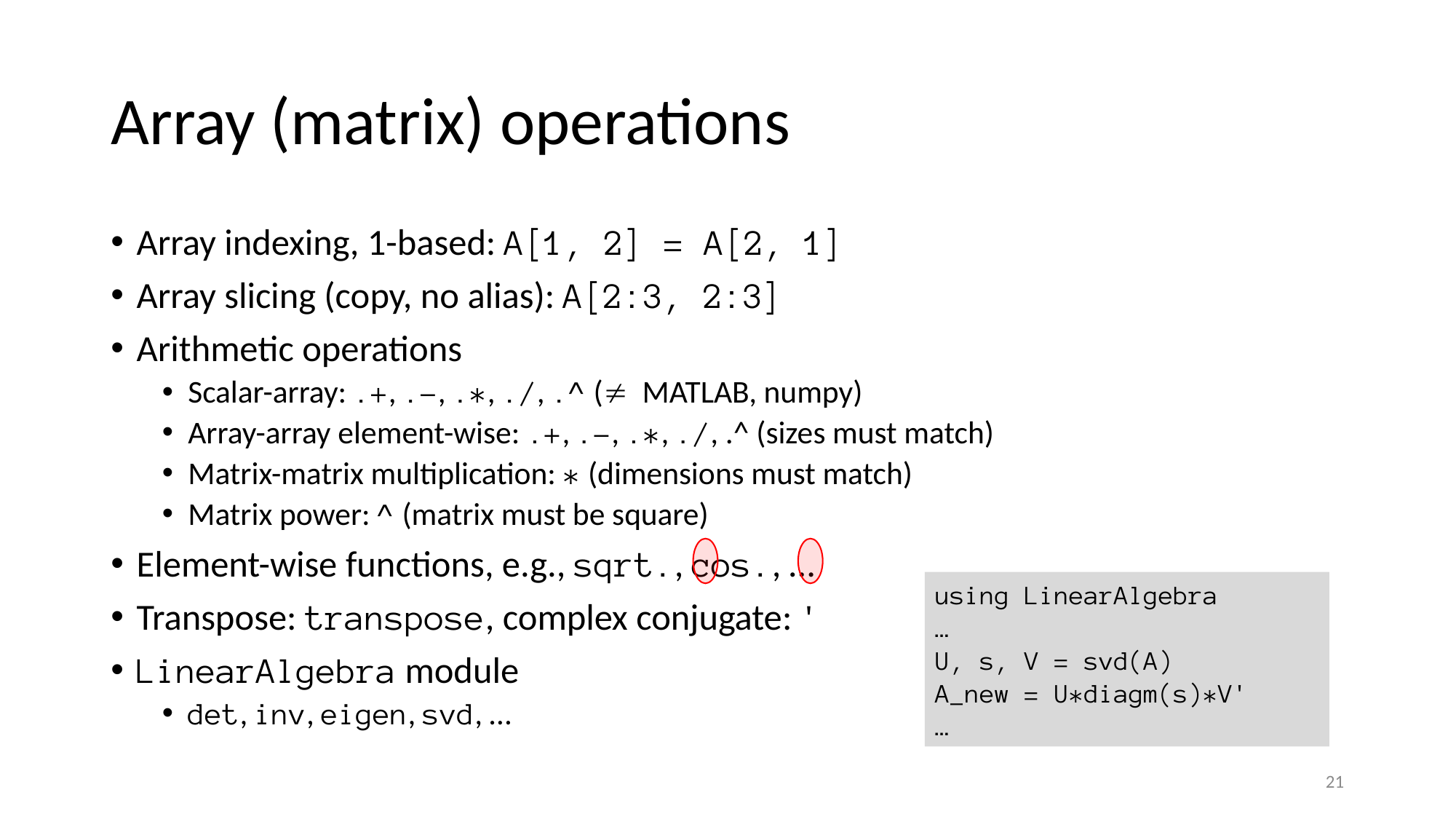

# Array (matrix) operations
Array indexing, 1-based: A[1, 2] = A[2, 1]
Array slicing (copy, no alias): A[2:3, 2:3]
Arithmetic operations
Scalar-array: .+, .-, .*, ./, .^ (≠  MATLAB, numpy)
Array-array element-wise: .+, .-, .*, ./, .^ (sizes must match)
Matrix-matrix multiplication: * (dimensions must match)
Matrix power: ^ (matrix must be square)
Element-wise functions, e.g., sqrt., cos., …
Transpose: transpose, complex conjugate: '
LinearAlgebra module
det, inv, eigen, svd, …

using LinearAlgebra
…
U, s, V = svd(A)
A_new = U*diagm(s)*V'
…
21